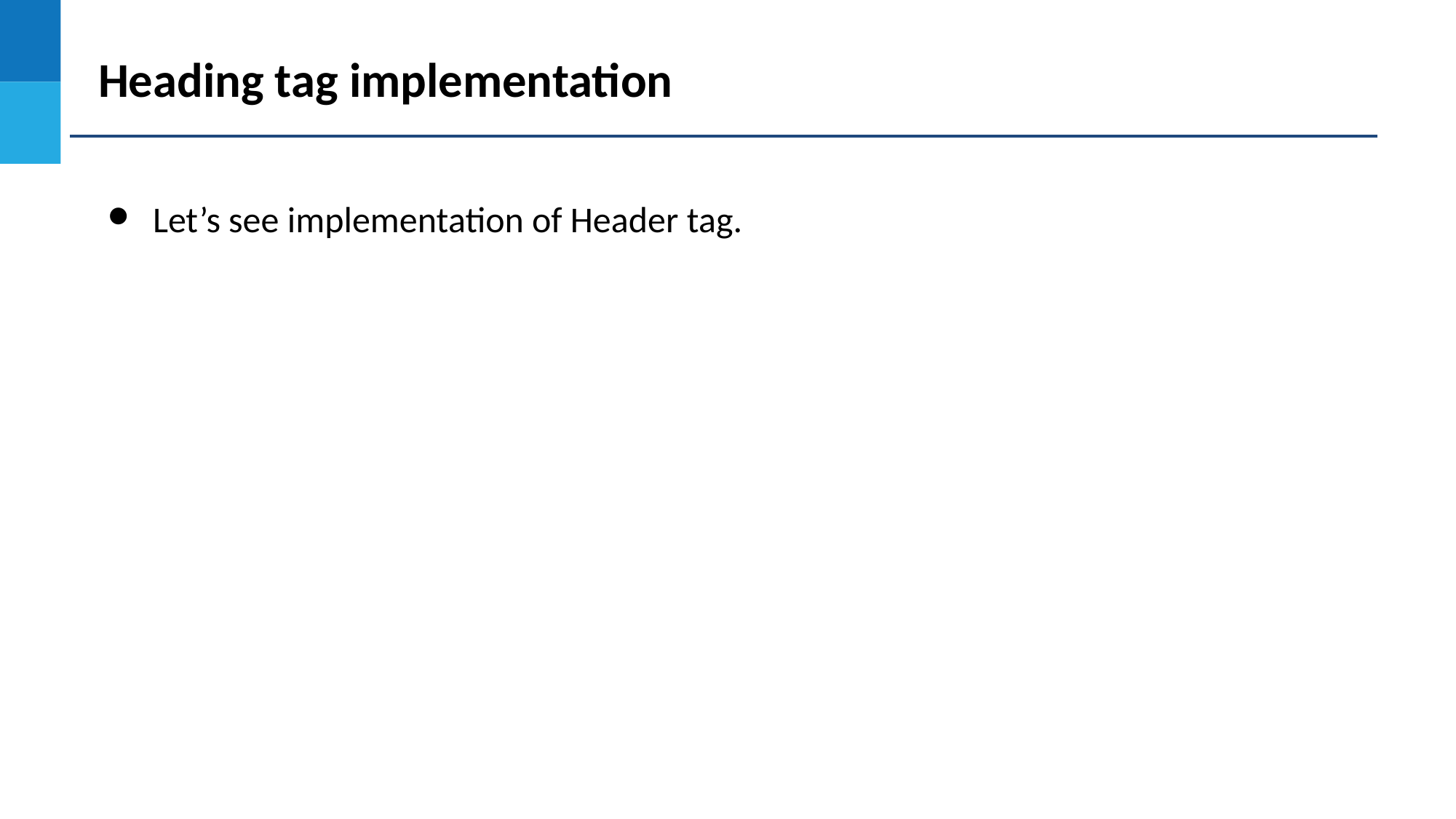

Heading tag implementation
Let’s see implementation of Header tag.